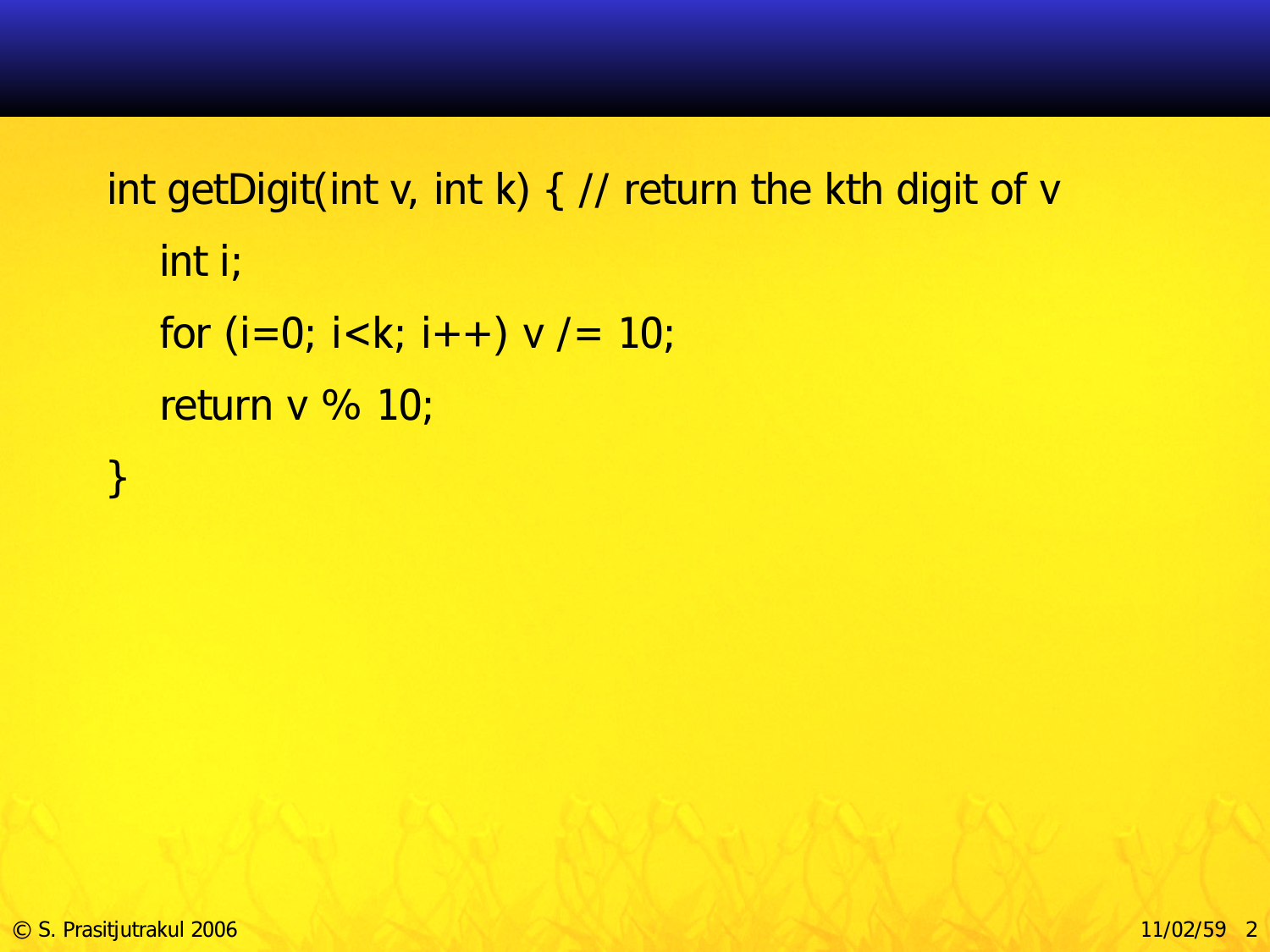

int getDigit(int v, int k) { // return the kth digit of v
    int i;
    for (i=0; i<k; i++) v /= 10;
    return v % 10;
}